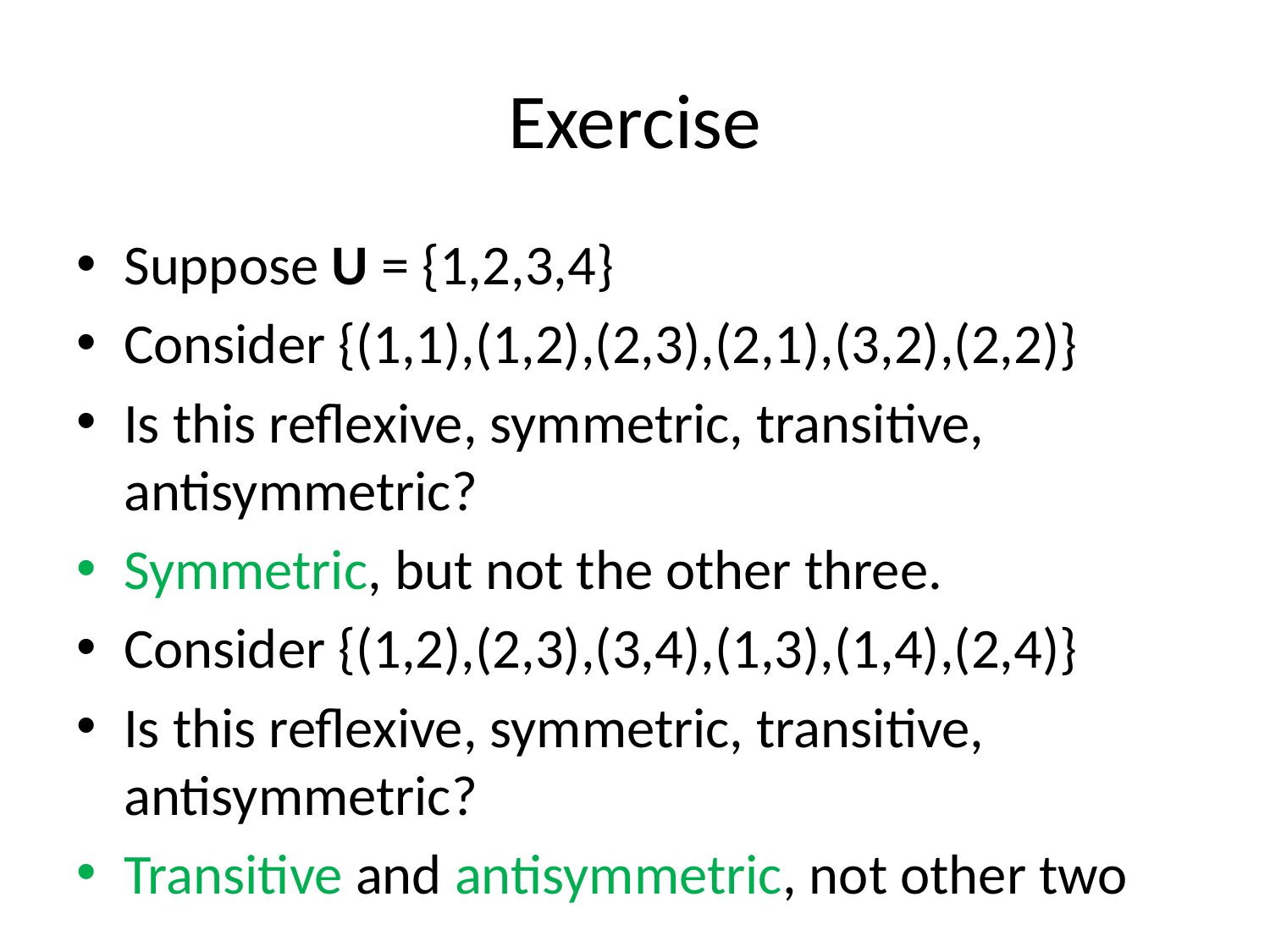

# Exercise
Suppose U = {1,2,3,4}
Consider {(1,1),(1,2),(2,3),(2,1),(3,2),(2,2)}
Is this reflexive, symmetric, transitive, antisymmetric?
Symmetric, but not the other three.
Consider {(1,2),(2,3),(3,4),(1,3),(1,4),(2,4)}
Is this reflexive, symmetric, transitive, antisymmetric?
Transitive and antisymmetric, not other two